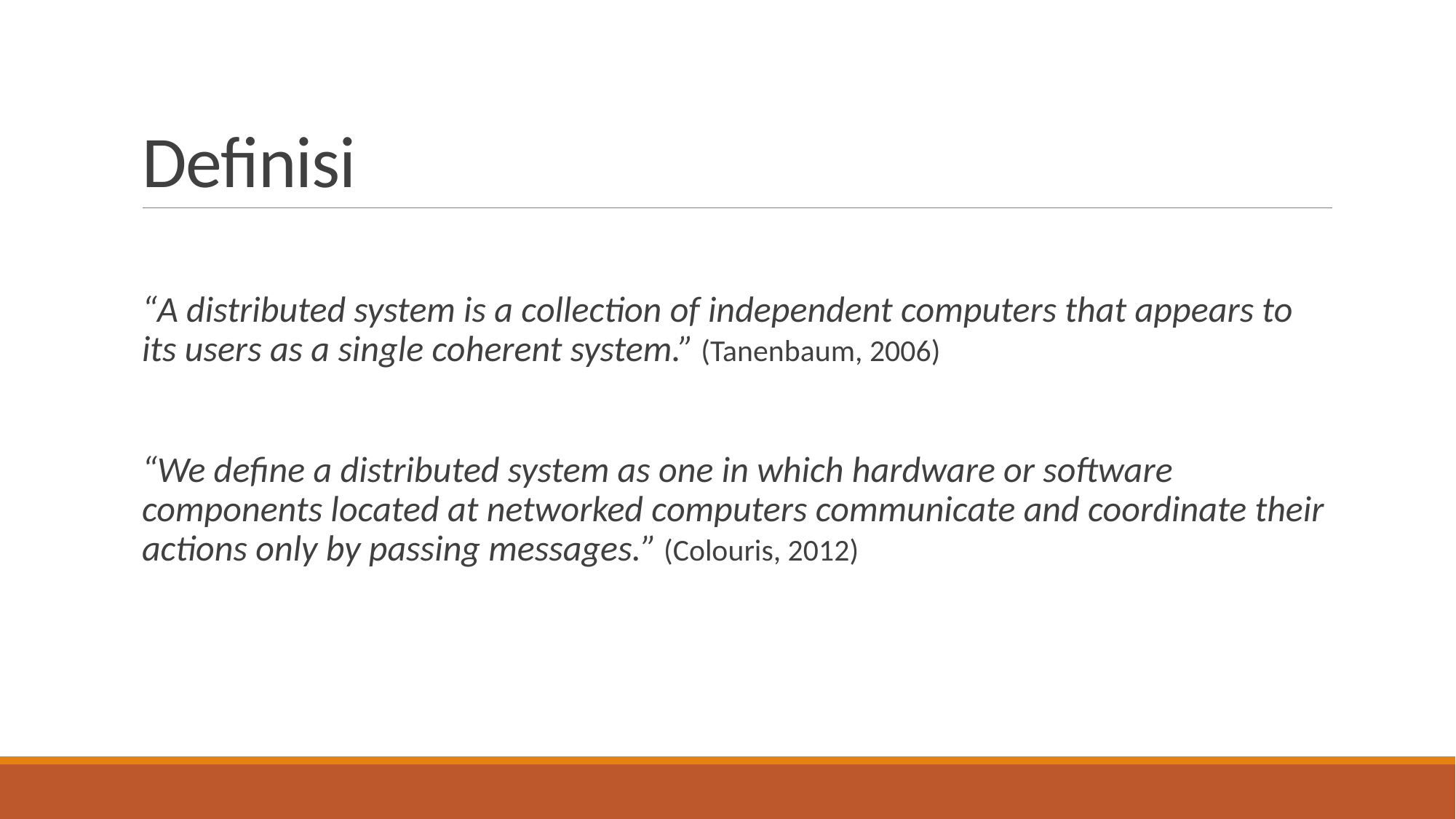

# Definisi

“A distributed system is a collection of independent computers that appears to its users as a single coherent system.” (Tanenbaum, 2006)

“We define a distributed system as one in which hardware or software components located at networked computers communicate and coordinate their actions only by passing messages.” (Colouris, 2012)